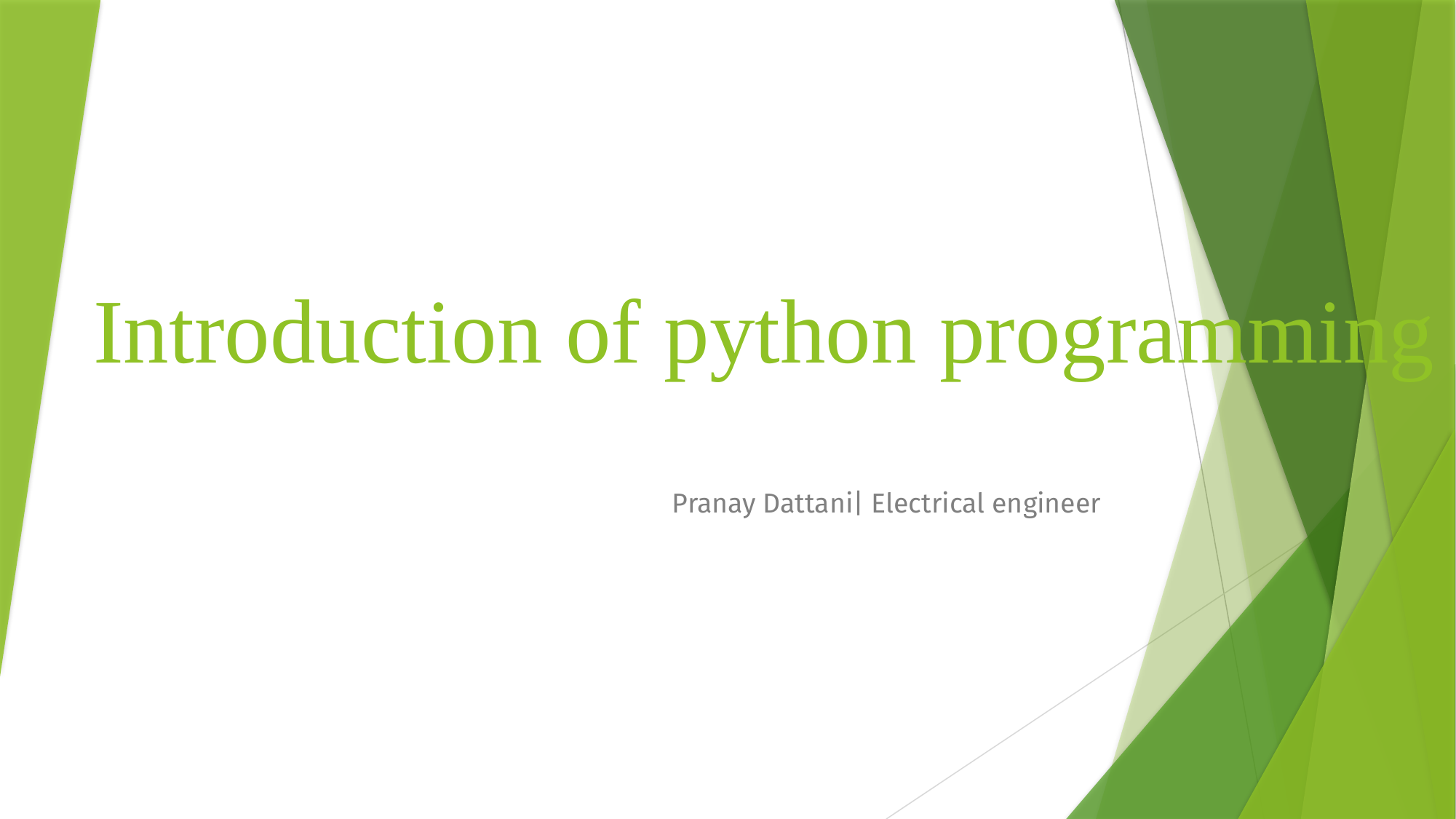

# Introduction of python programming
Pranay Dattani| Electrical engineer